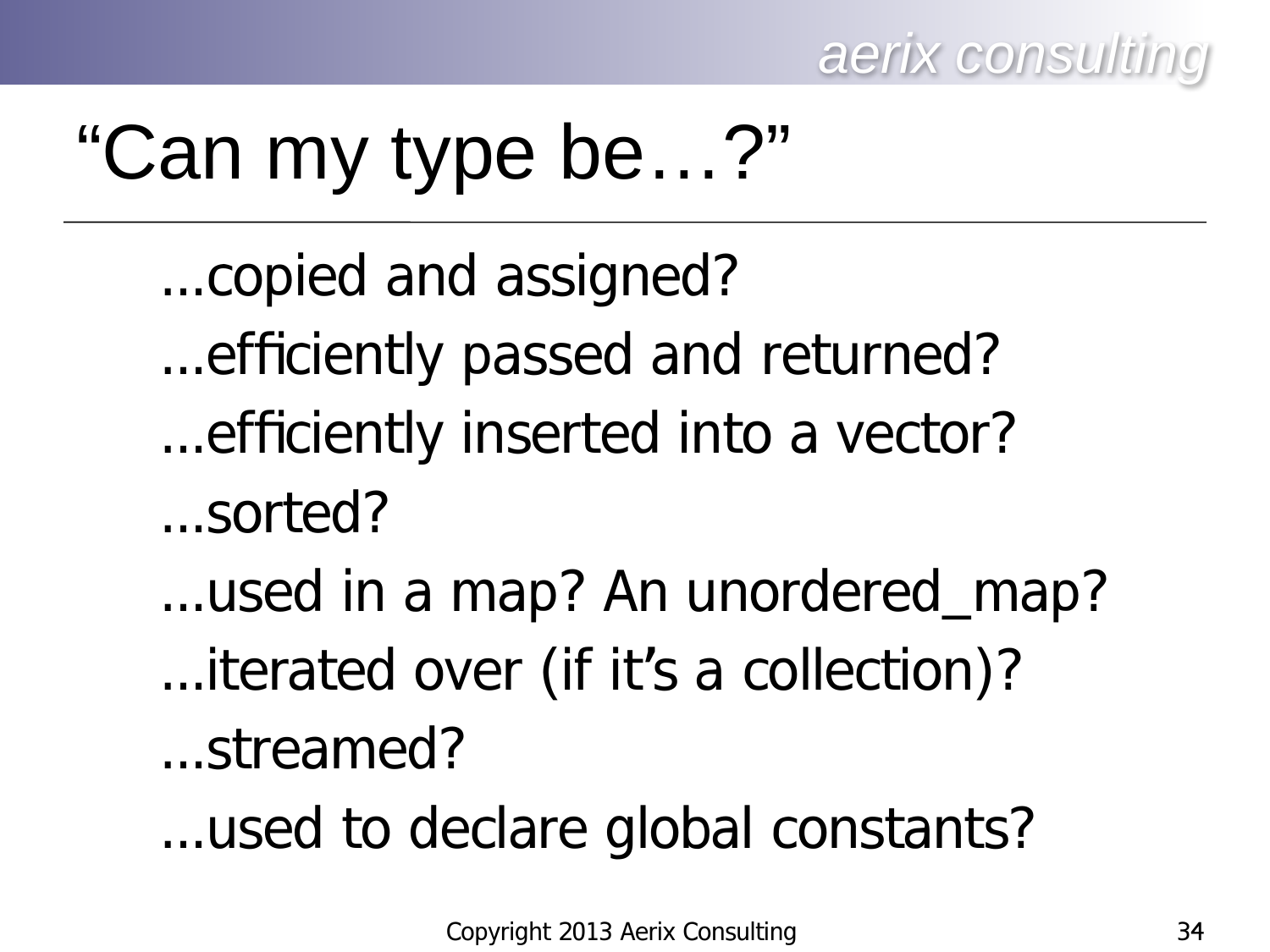

# “Can my type be…?”
…copied and assigned?
…efficiently passed and returned?
…efficiently inserted into a vector?
…sorted?
…used in a map? An unordered_map?
…iterated over (if it’s a collection)?
…streamed?
…used to declare global constants?

34
Copyright 2013 Aerix Consulting